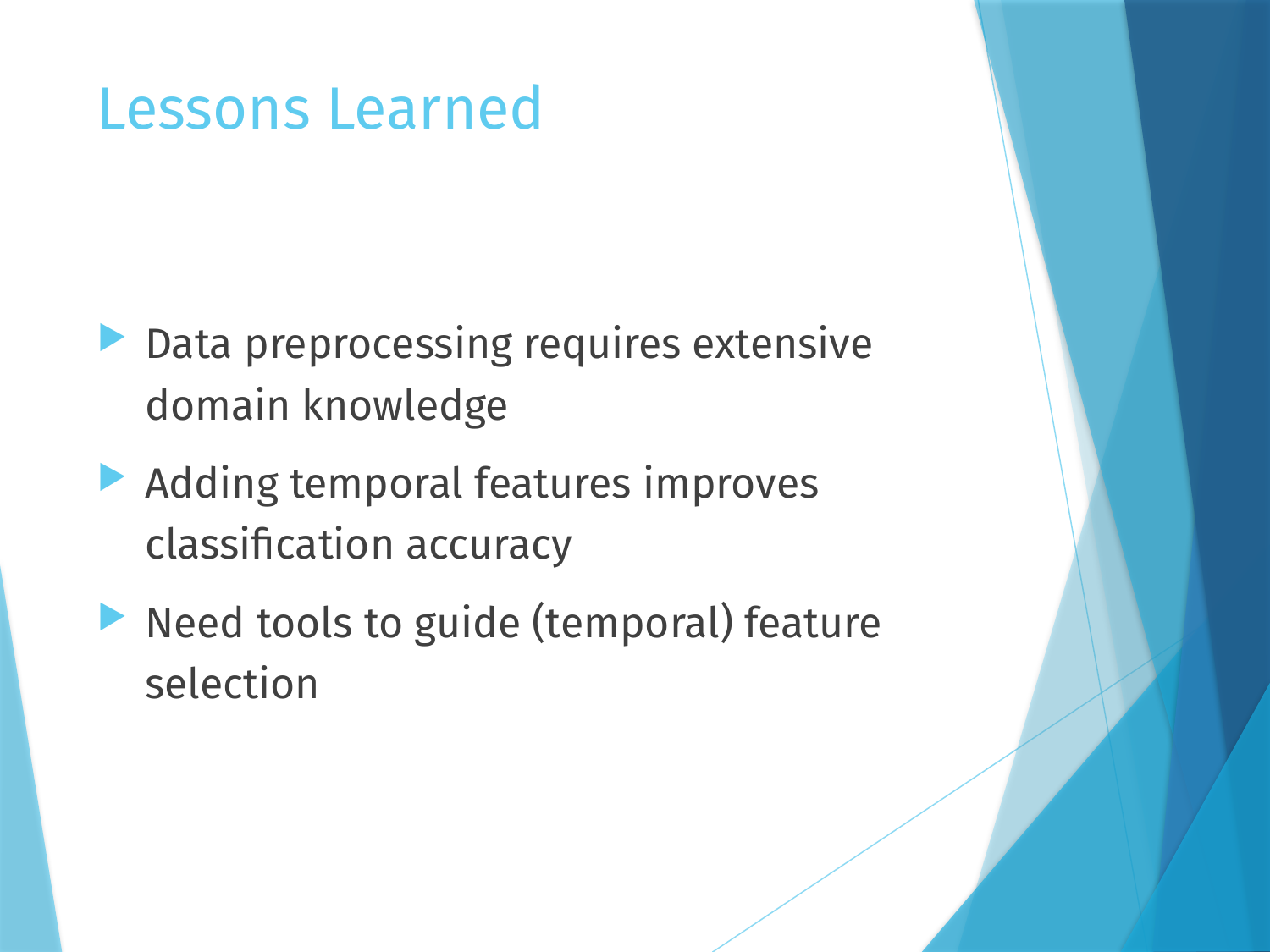

# Lessons Learned
Data preprocessing requires extensive domain knowledge
Adding temporal features improves classification accuracy
Need tools to guide (temporal) feature selection